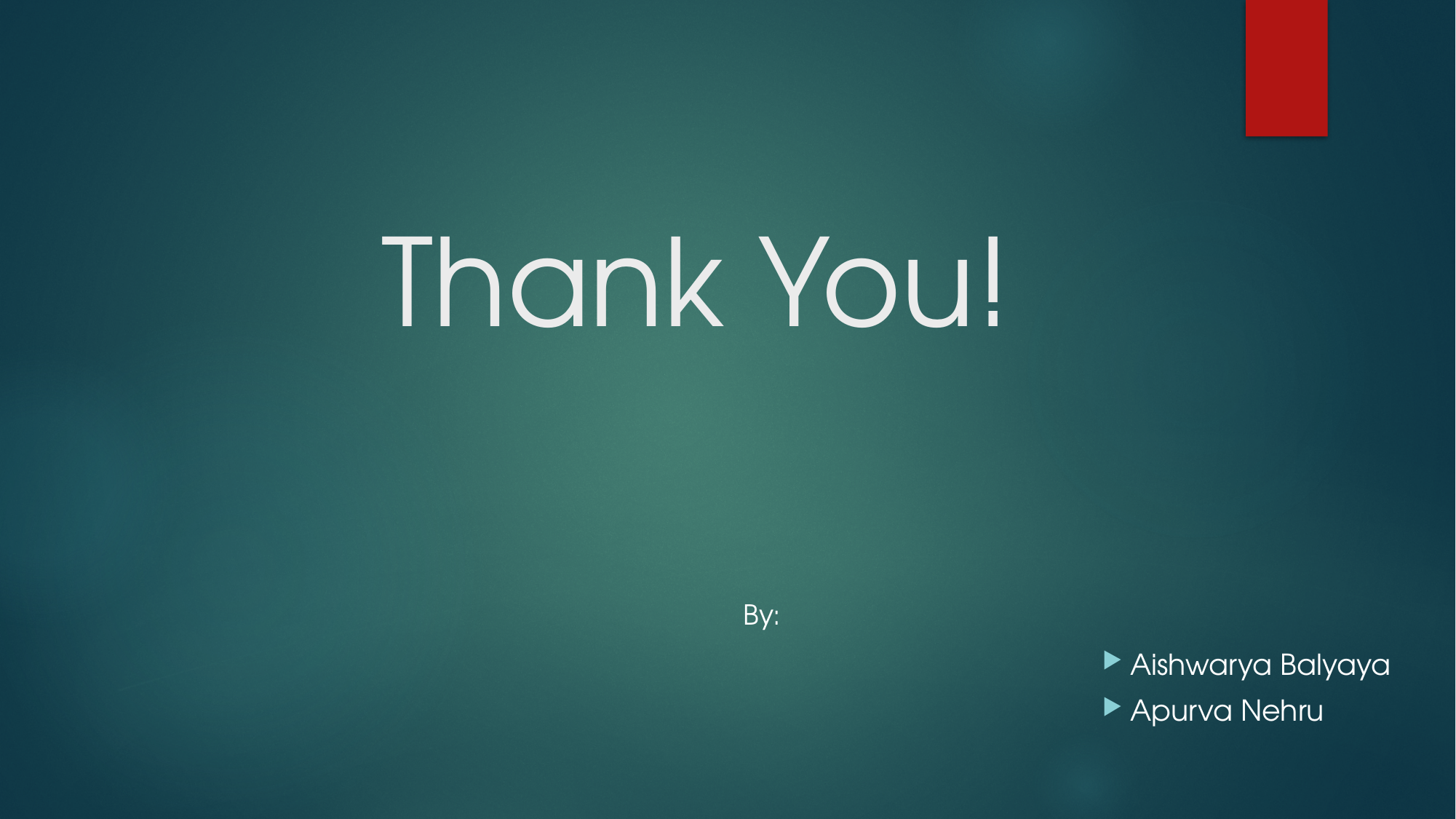

# Thank You!

																					By:
Aishwarya Balyaya
Apurva Nehru